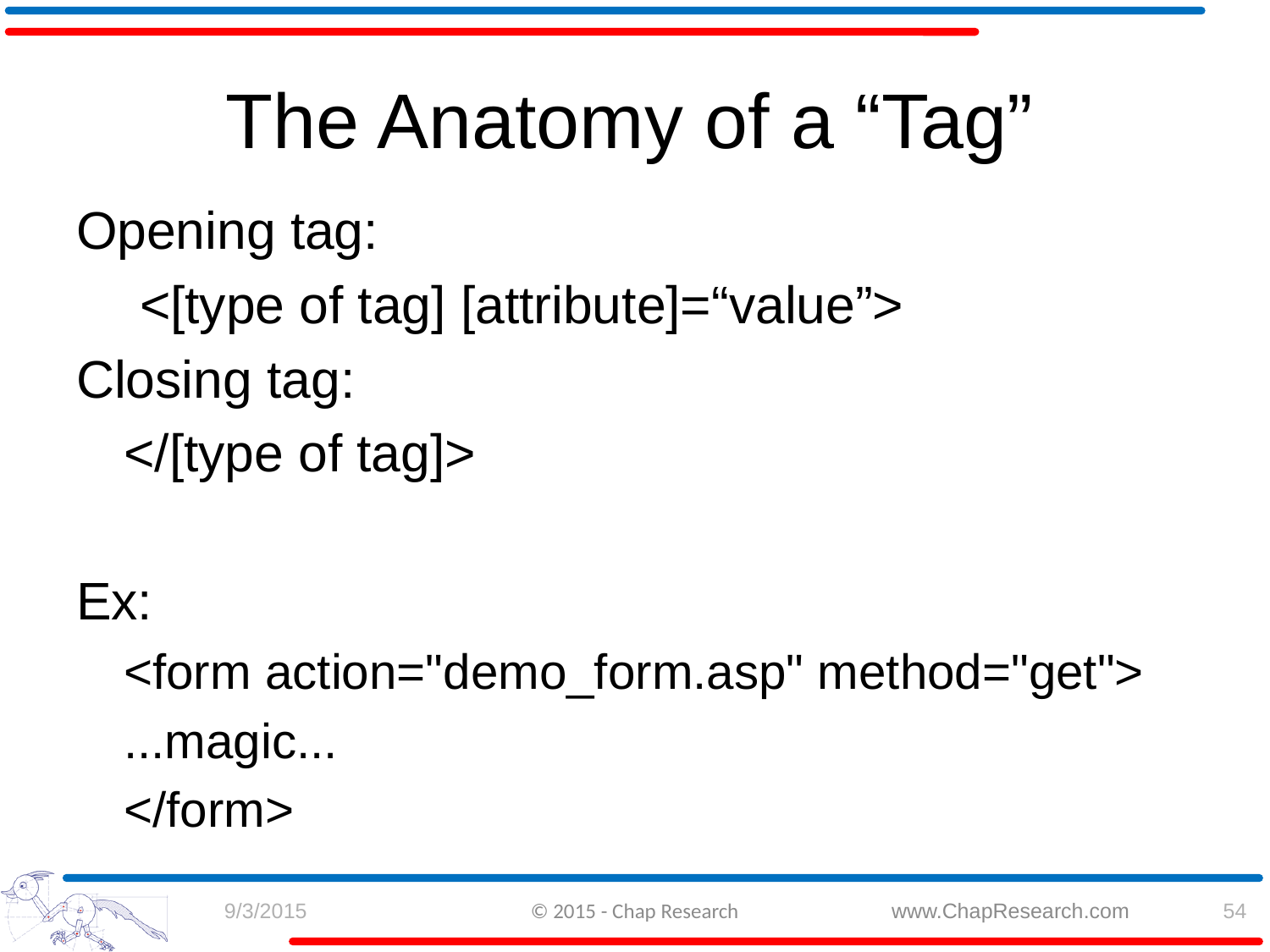

# The Anatomy of a “Tag”
Opening tag:
<[type of tag] [attribute]=“value”>
Closing tag:
	</[type of tag]>

Ex:
	<form action="demo_form.asp" method="get">
	...magic...
	</form>
9/3/2015
© 2015 - Chap Research
54